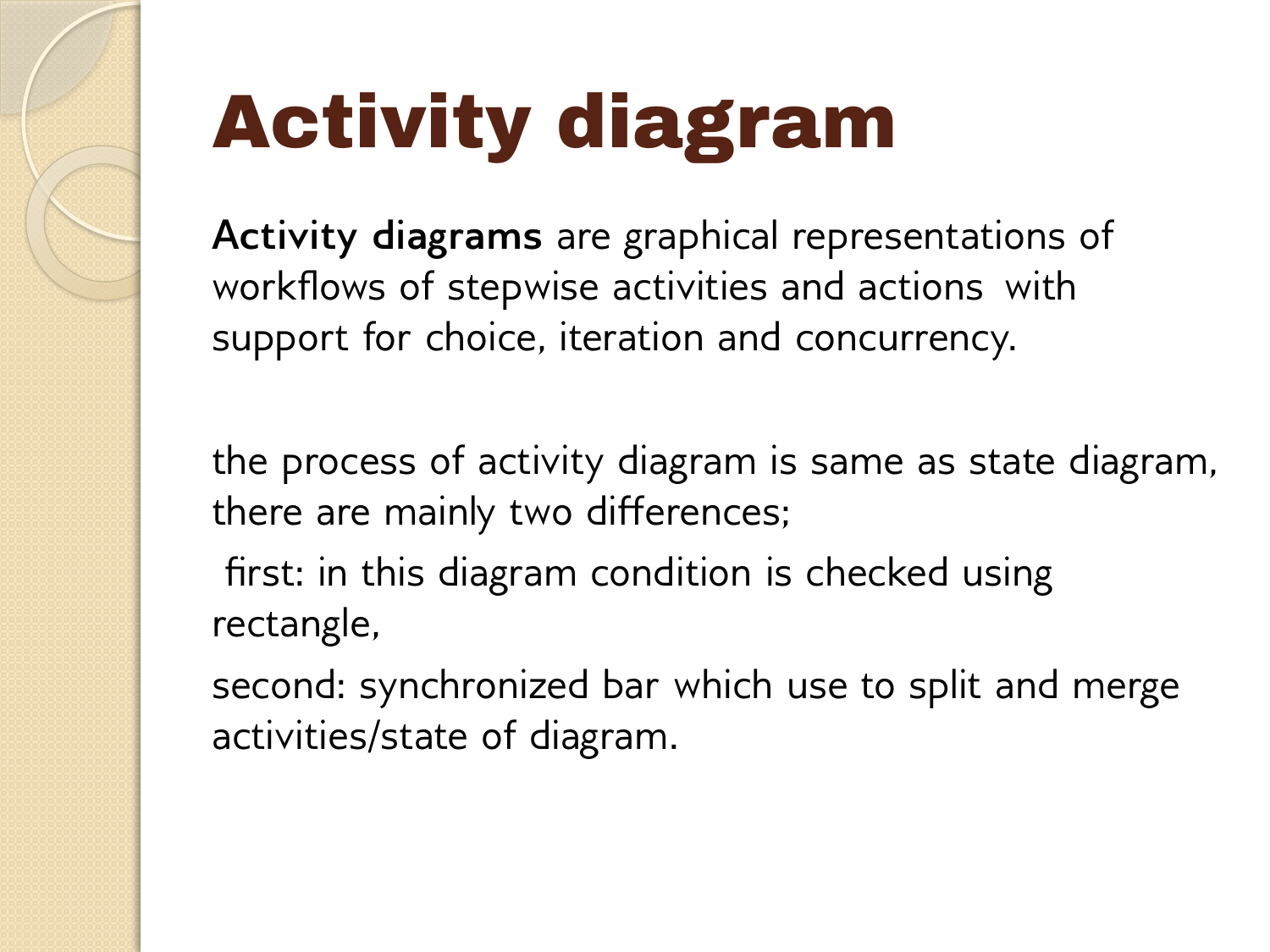

# Activity diagram
Activity diagrams are graphical representations of workflows of stepwise activities and actions  with support for choice, iteration and concurrency.

the process of activity diagram is same as state diagram, there are mainly two differences;
 first: in this diagram condition is checked using rectangle,
second: synchronized bar which use to split and merge activities/state of diagram.